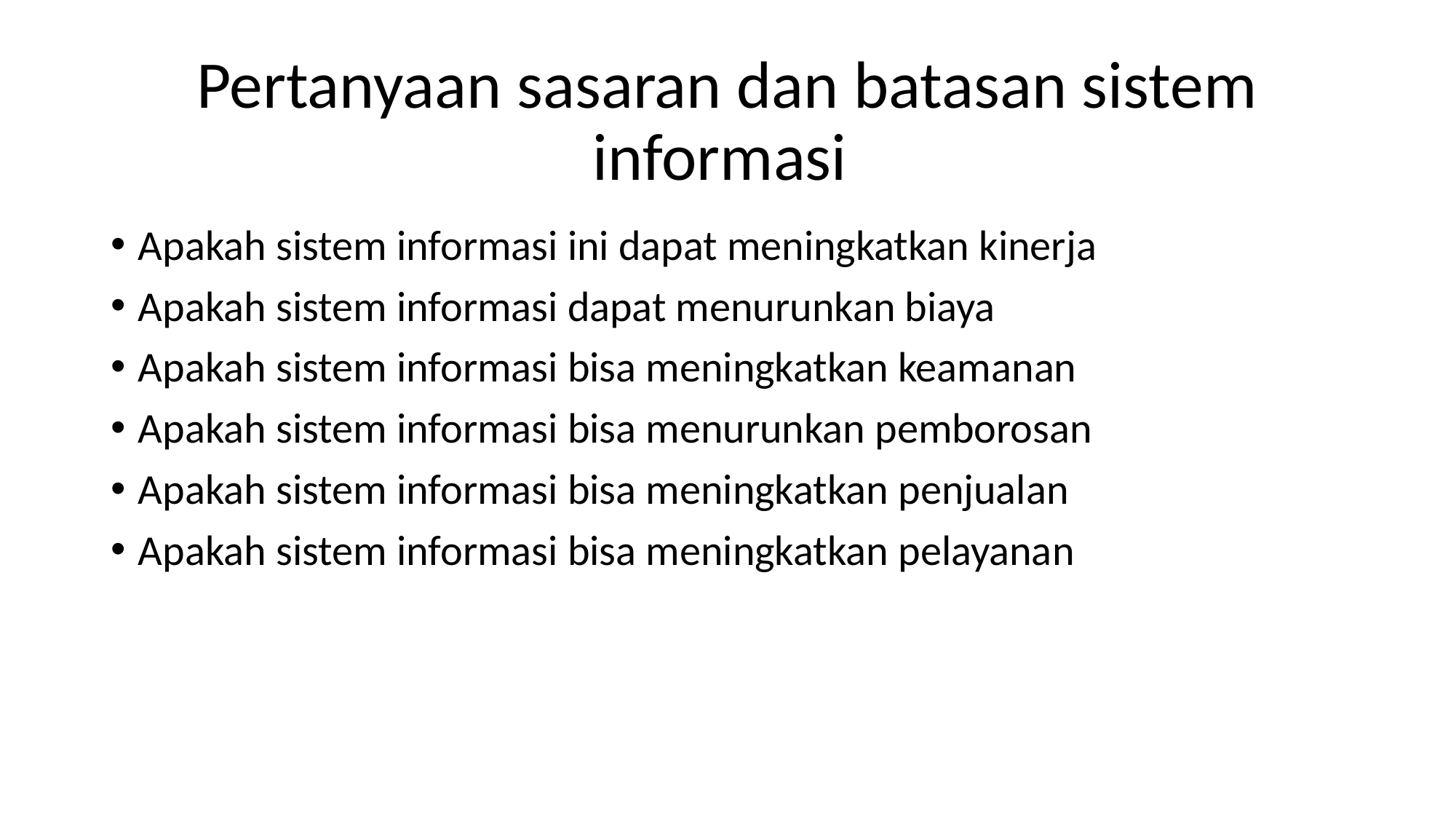

# Pertanyaan sasaran dan batasan sistem informasi
Apakah sistem informasi ini dapat meningkatkan kinerja
Apakah sistem informasi dapat menurunkan biaya
Apakah sistem informasi bisa meningkatkan keamanan
Apakah sistem informasi bisa menurunkan pemborosan
Apakah sistem informasi bisa meningkatkan penjualan
Apakah sistem informasi bisa meningkatkan pelayanan